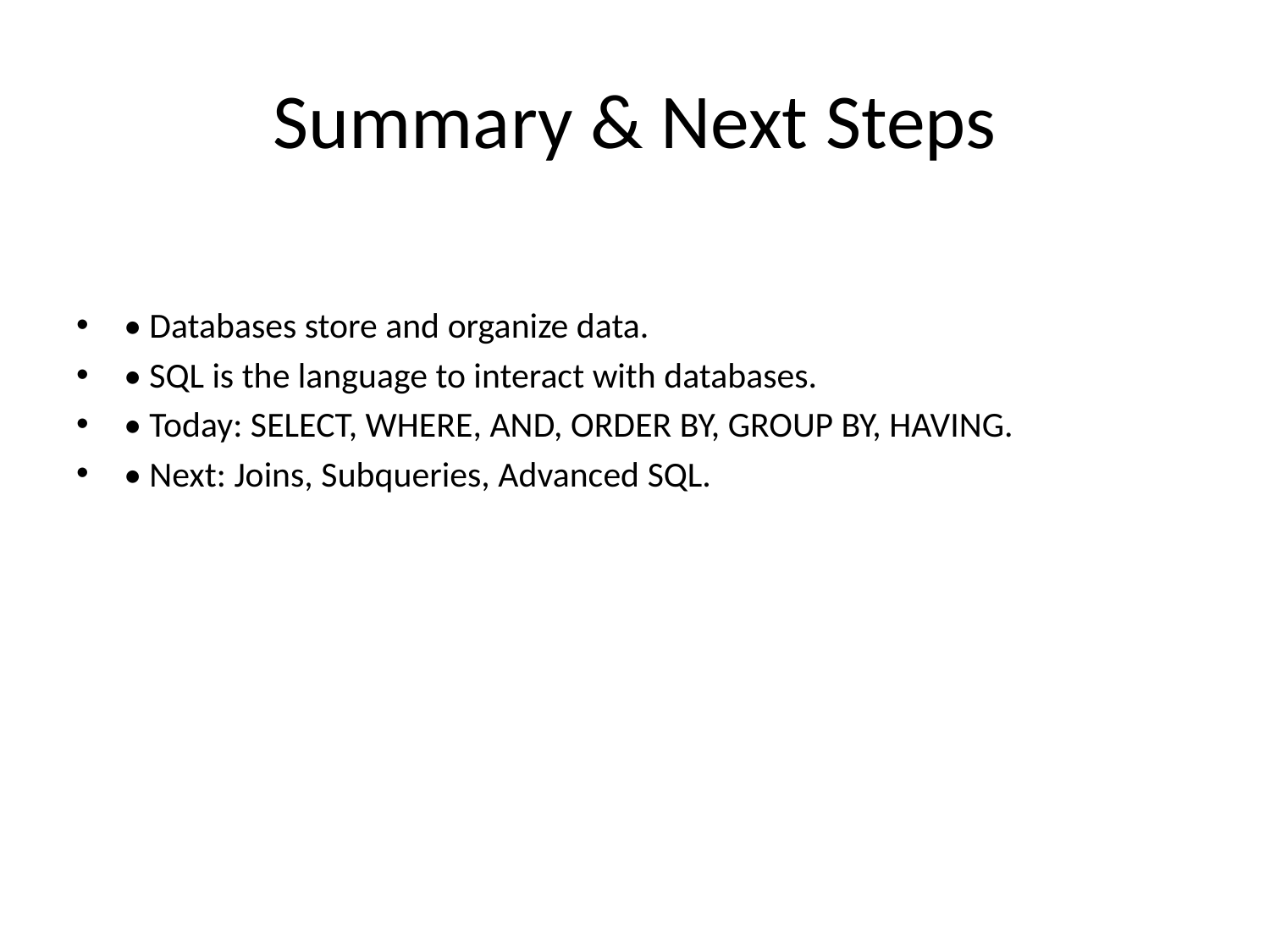

# Summary & Next Steps

• Databases store and organize data.
• SQL is the language to interact with databases.
• Today: SELECT, WHERE, AND, ORDER BY, GROUP BY, HAVING.
• Next: Joins, Subqueries, Advanced SQL.